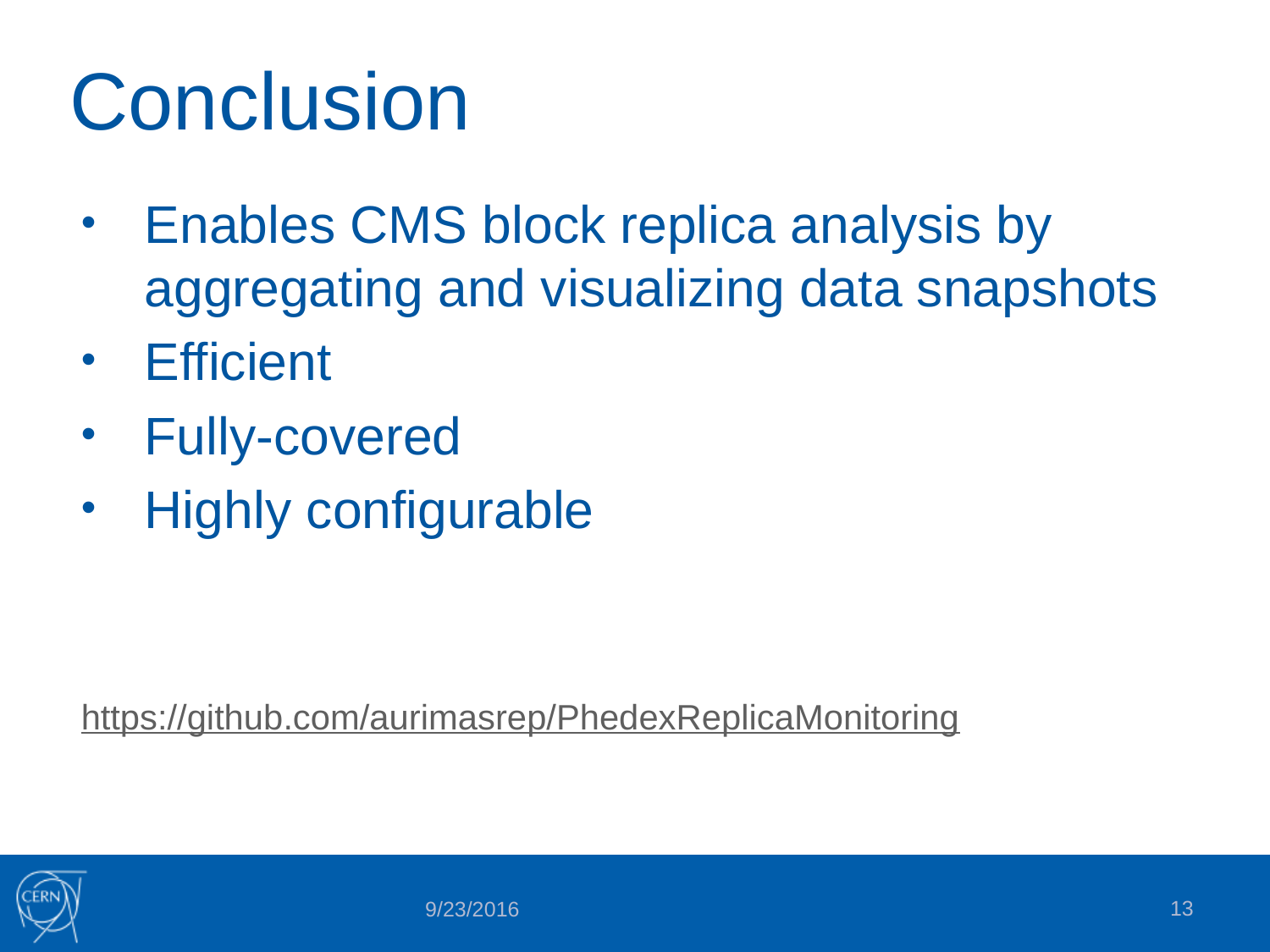

# Conclusion
Enables CMS block replica analysis by aggregating and visualizing data snapshots
Efficient
Fully-covered
Highly configurable

https://github.com/aurimasrep/PhedexReplicaMonitoring

13
9/23/2016